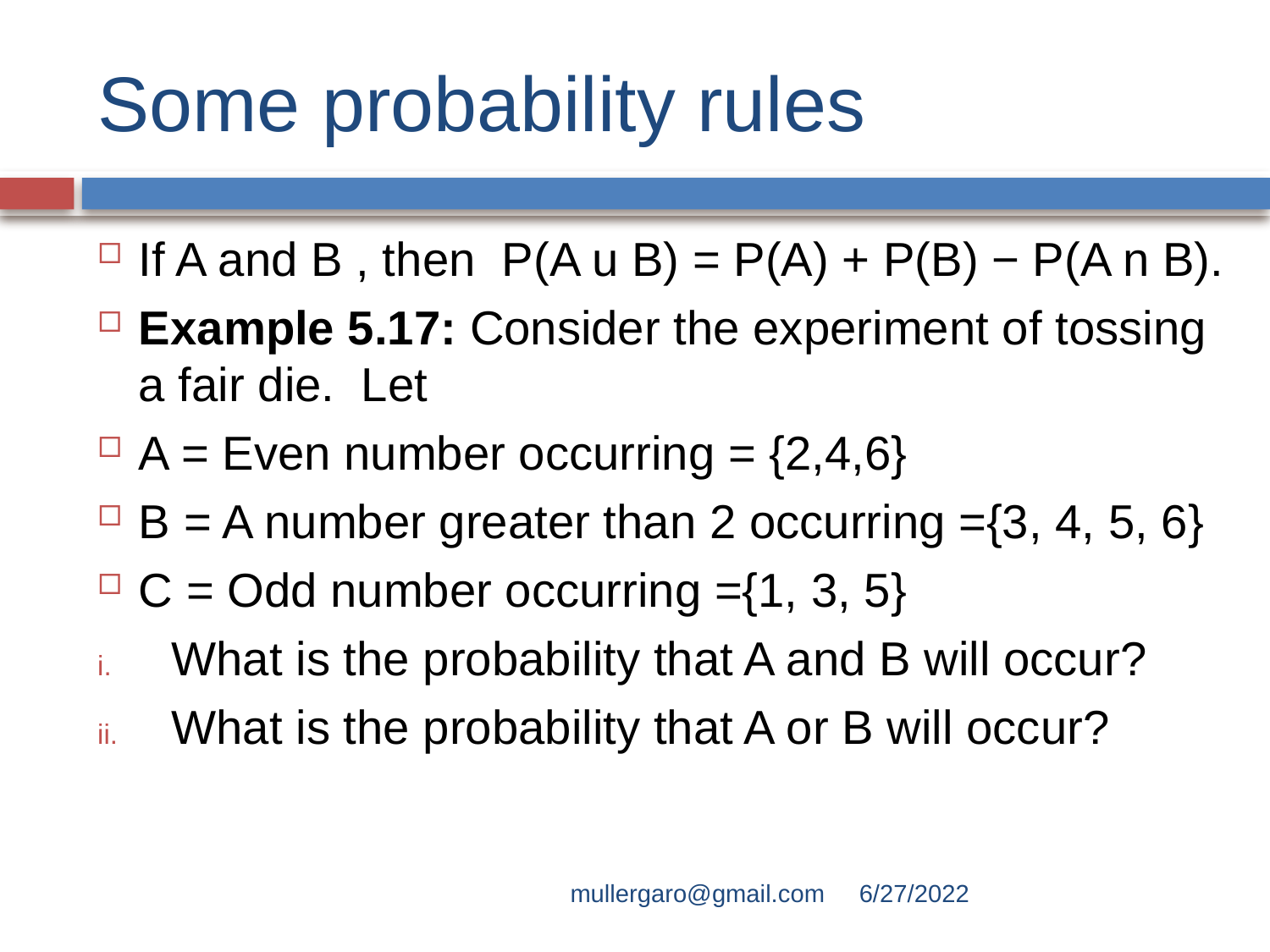

# Some probability rules
If A and B , then  P(A u B) = P(A) + P(B) − P(A n B).
Example 5.17: Consider the experiment of tossing a fair die.  Let
A = Even number occurring = {2,4,6}
B = A number greater than 2 occurring ={3, 4, 5, 6}
C = Odd number occurring ={1, 3, 5}
What is the probability that A and B will occur?
What is the probability that A or B will occur?

mullergaro@gmail.com
6/27/2022